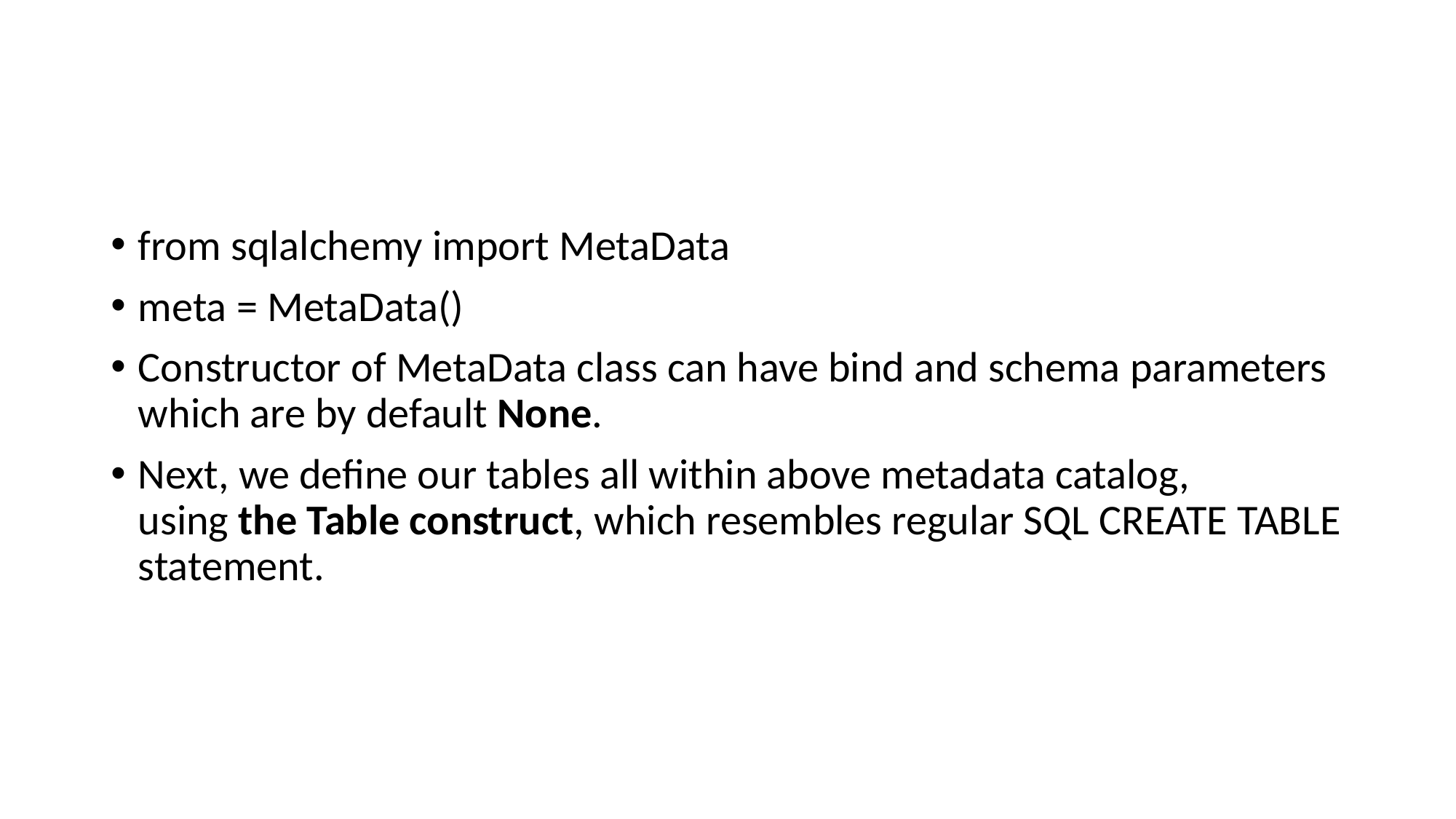

#
from sqlalchemy import MetaData
meta = MetaData()
Constructor of MetaData class can have bind and schema parameters which are by default None.
Next, we define our tables all within above metadata catalog, using the Table construct, which resembles regular SQL CREATE TABLE statement.